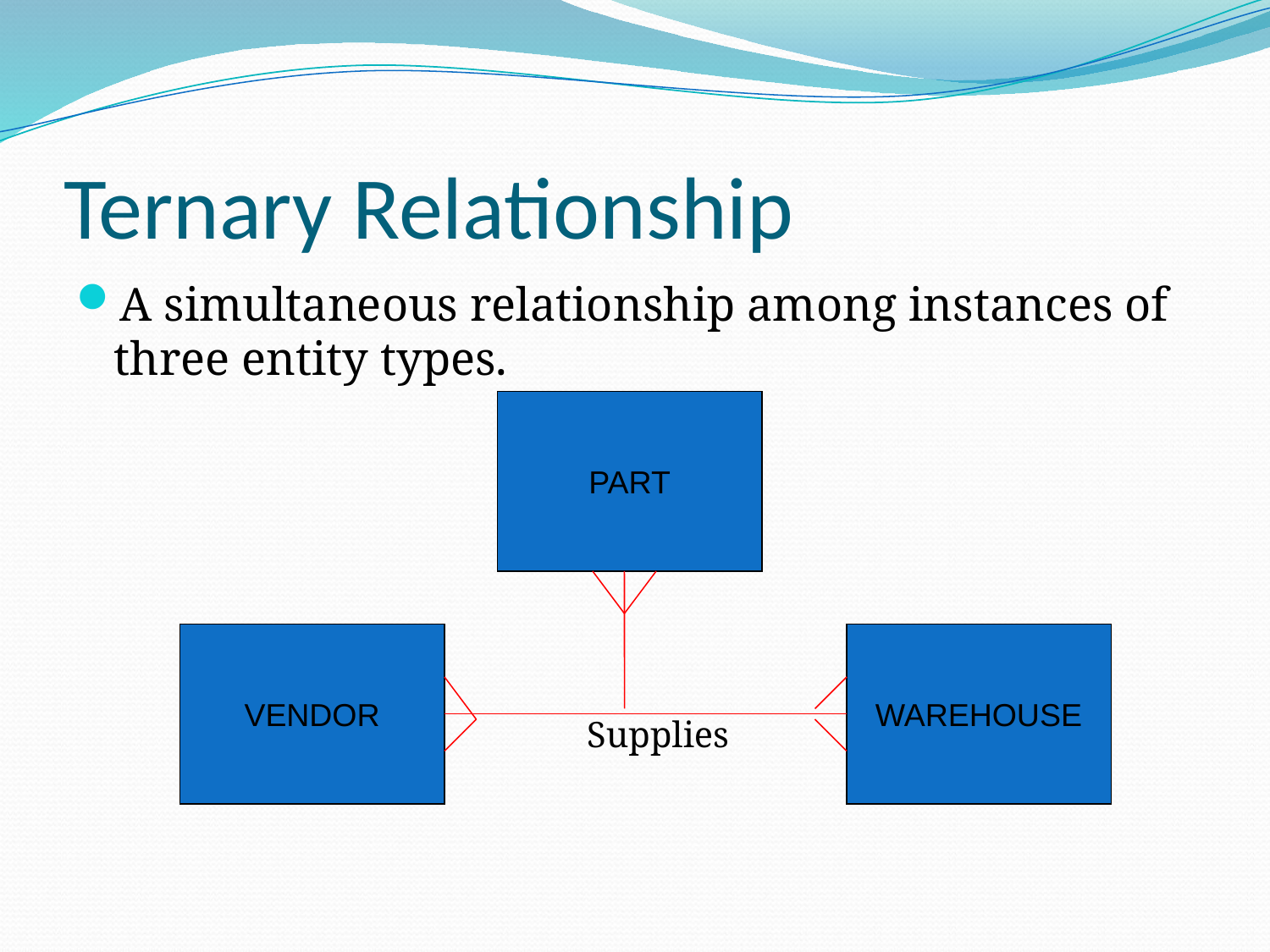

# Ternary Relationship
A simultaneous relationship among instances of three entity types.

                                     Supplies

PART

VENDOR
WAREHOUSE